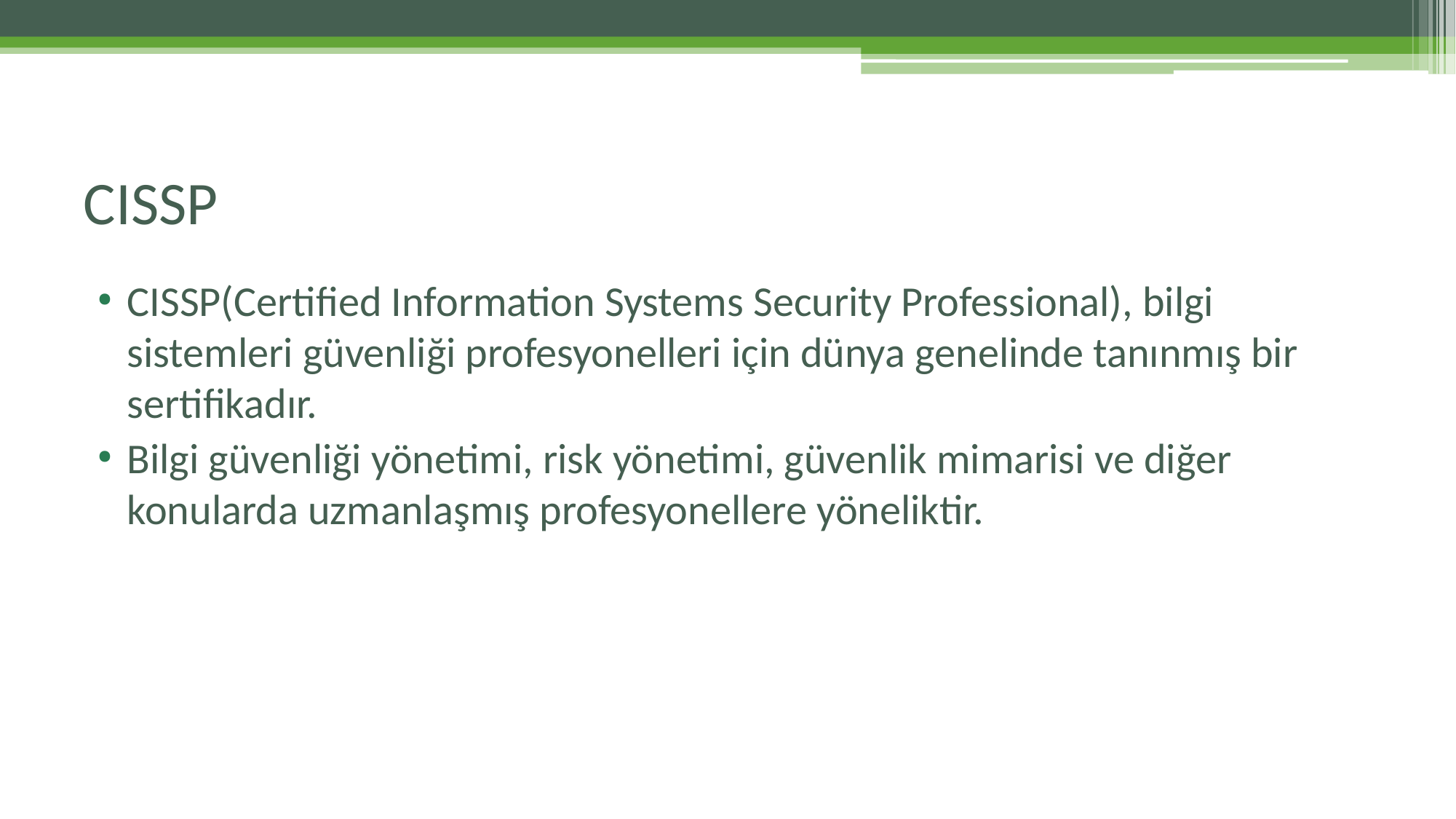

# CISSP
CISSP(Certified Information Systems Security Professional), bilgi sistemleri güvenliği profesyonelleri için dünya genelinde tanınmış bir sertifikadır.
Bilgi güvenliği yönetimi, risk yönetimi, güvenlik mimarisi ve diğer konularda uzmanlaşmış profesyonellere yöneliktir.